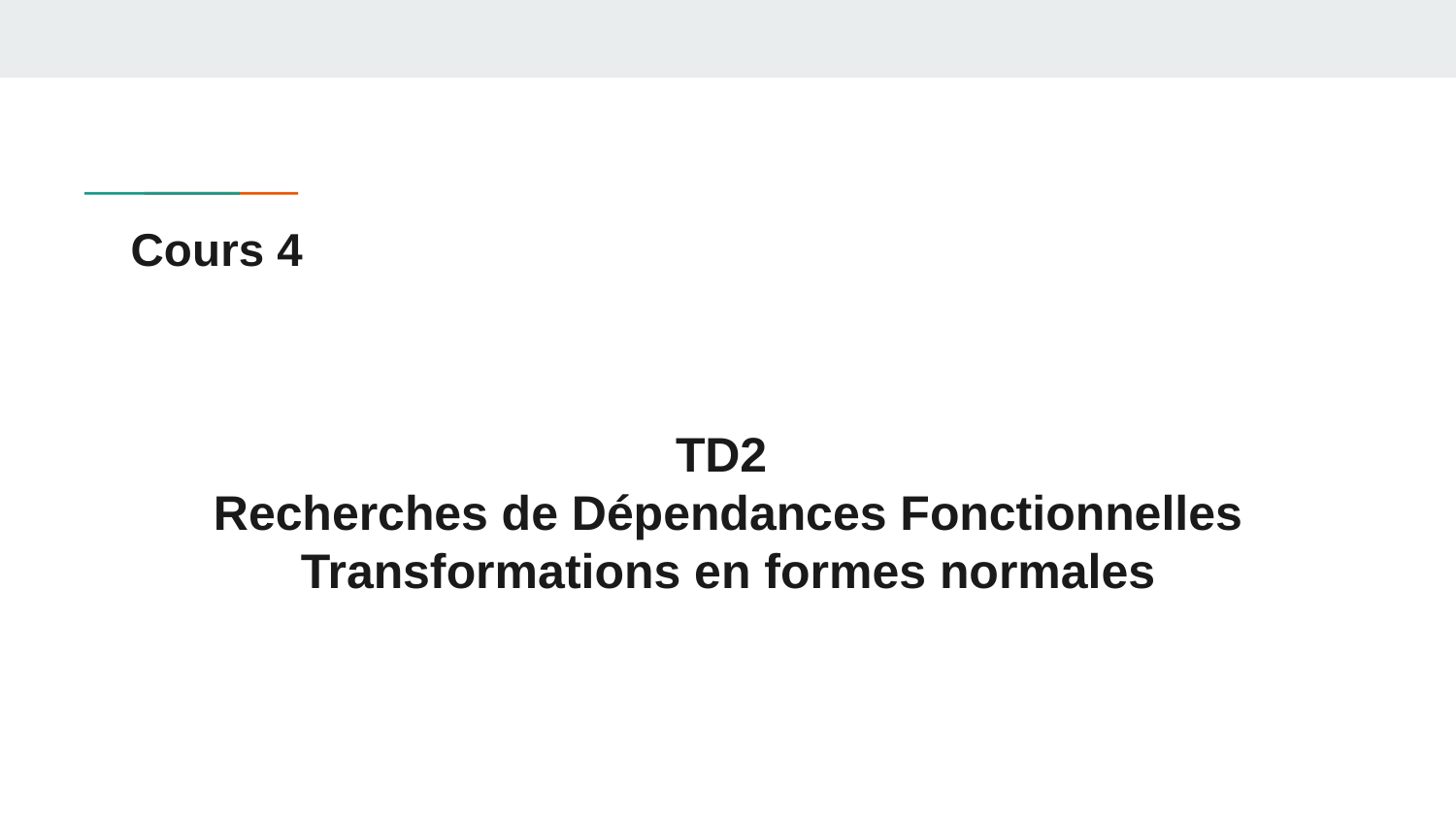

# Cours 4
TD2
Recherches de Dépendances Fonctionnelles
Transformations en formes normales